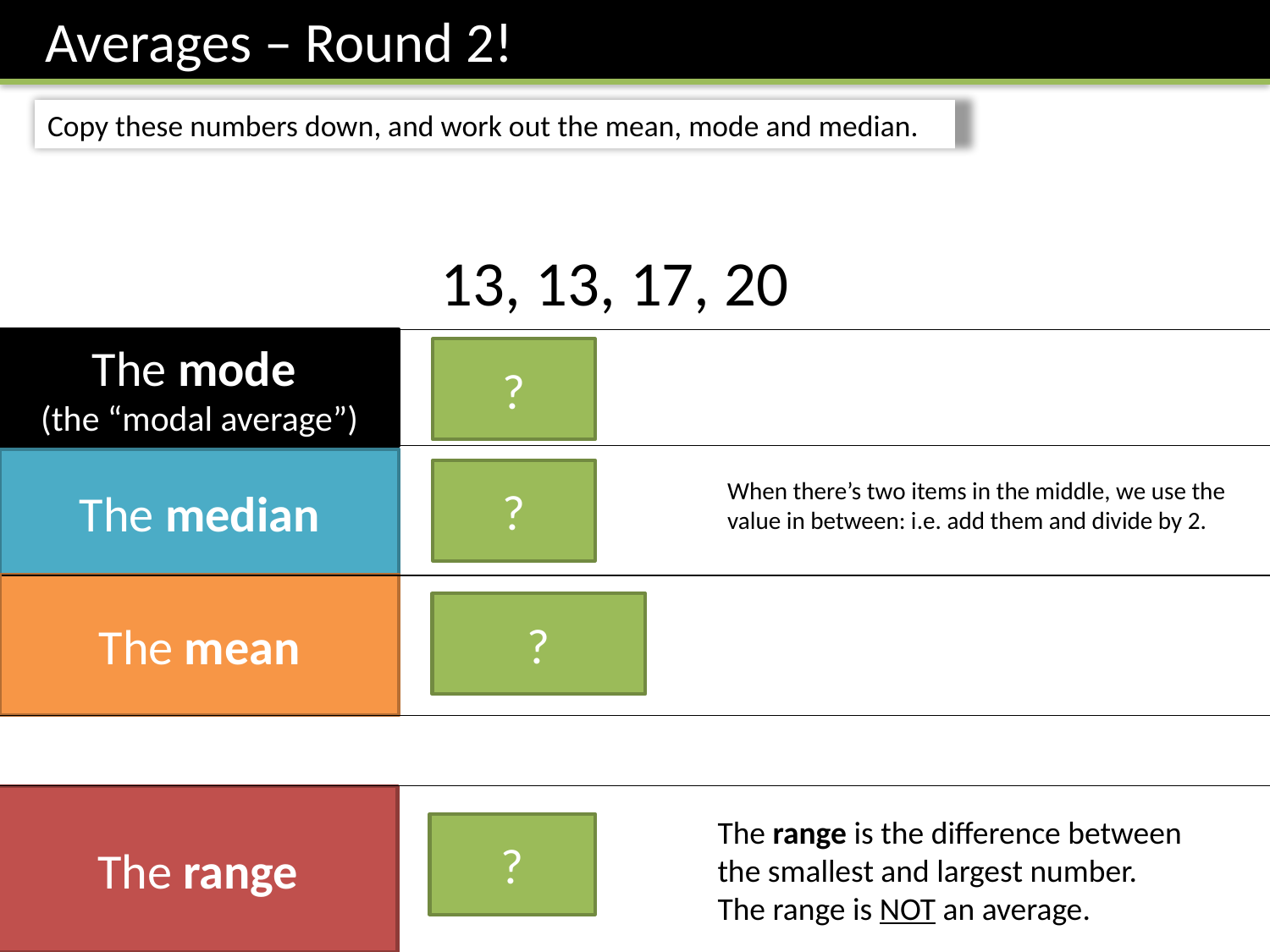

Averages – Round 2!
Copy these numbers down, and work out the mean, mode and median.
13, 13, 17, 20
The mode
(the “modal average”)
13
?
The median
?
15
When there’s two items in the middle, we use the value in between: i.e. add them and divide by 2.
The mean
?
15.75
The range
The range is the difference between the smallest and largest number.
The range is NOT an average.
?
7